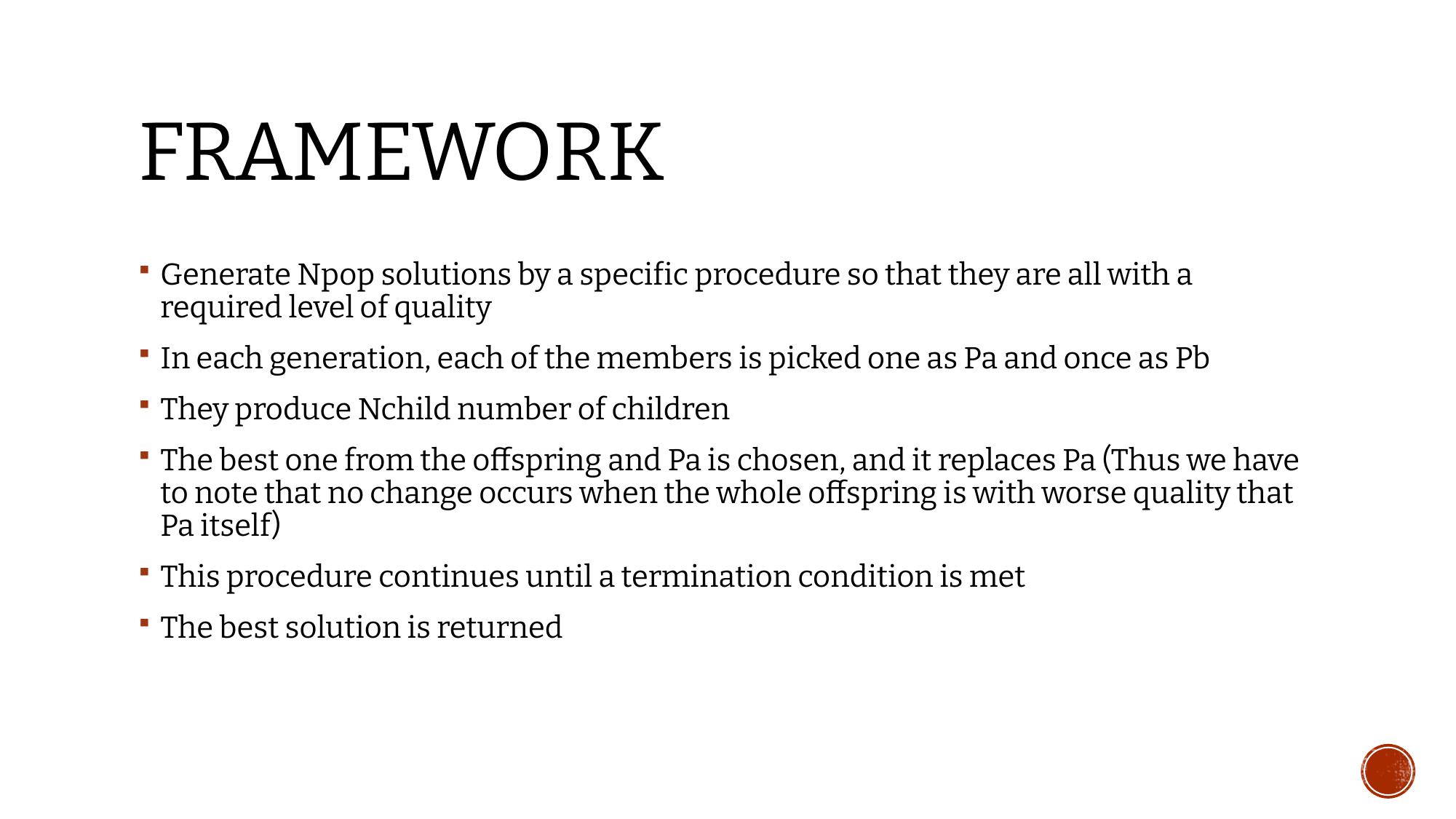

# Framework
Generate Npop solutions by a specific procedure so that they are all with a required level of quality
In each generation, each of the members is picked one as Pa and once as Pb
They produce Nchild number of children
The best one from the offspring and Pa is chosen, and it replaces Pa (Thus we have to note that no change occurs when the whole offspring is with worse quality that Pa itself)
This procedure continues until a termination condition is met
The best solution is returned